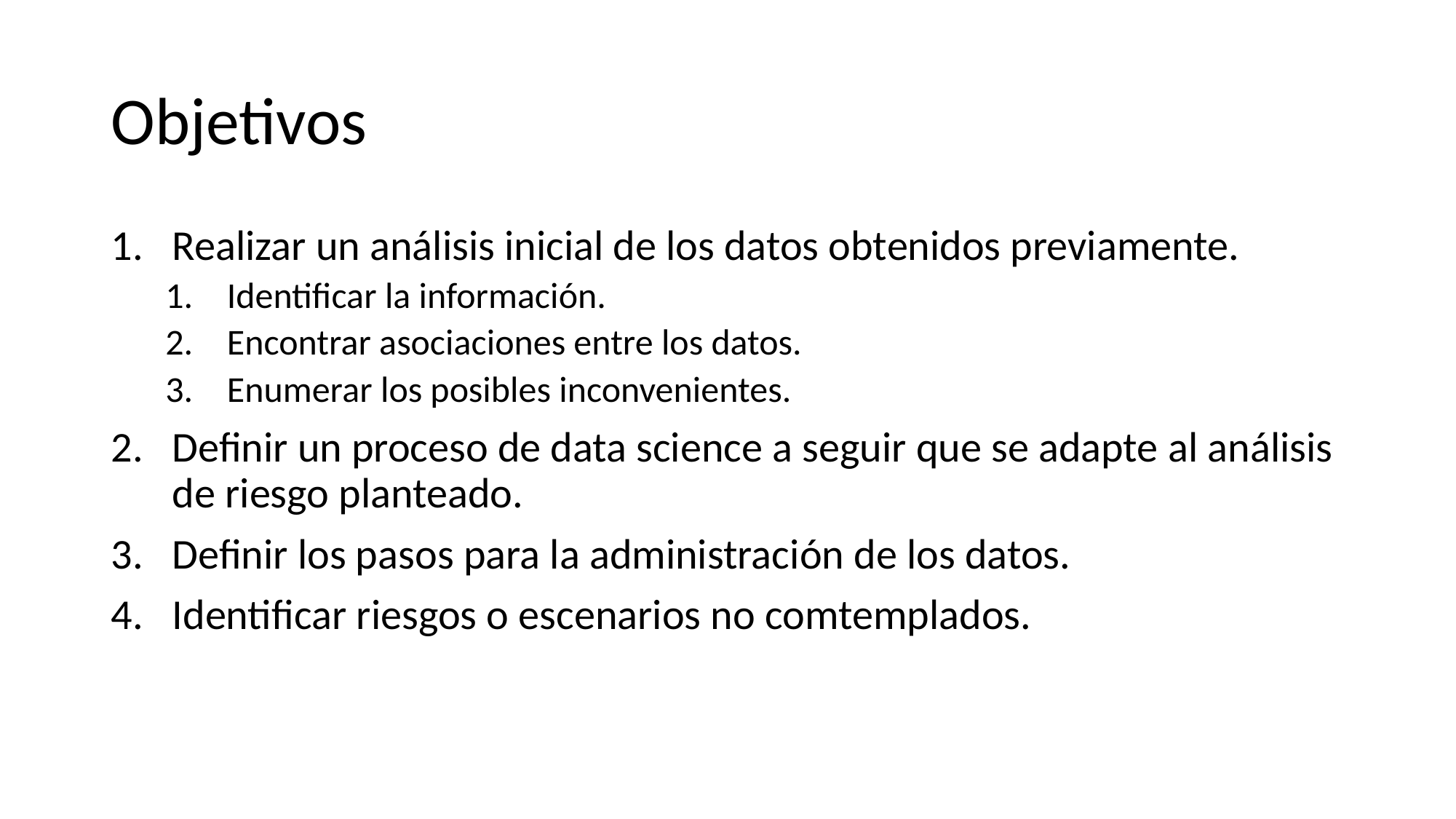

# Objetivos
Realizar un análisis inicial de los datos obtenidos previamente.
Identificar la información.
Encontrar asociaciones entre los datos.
Enumerar los posibles inconvenientes.
Definir un proceso de data science a seguir que se adapte al análisis de riesgo planteado.
Definir los pasos para la administración de los datos.
Identificar riesgos o escenarios no comtemplados.